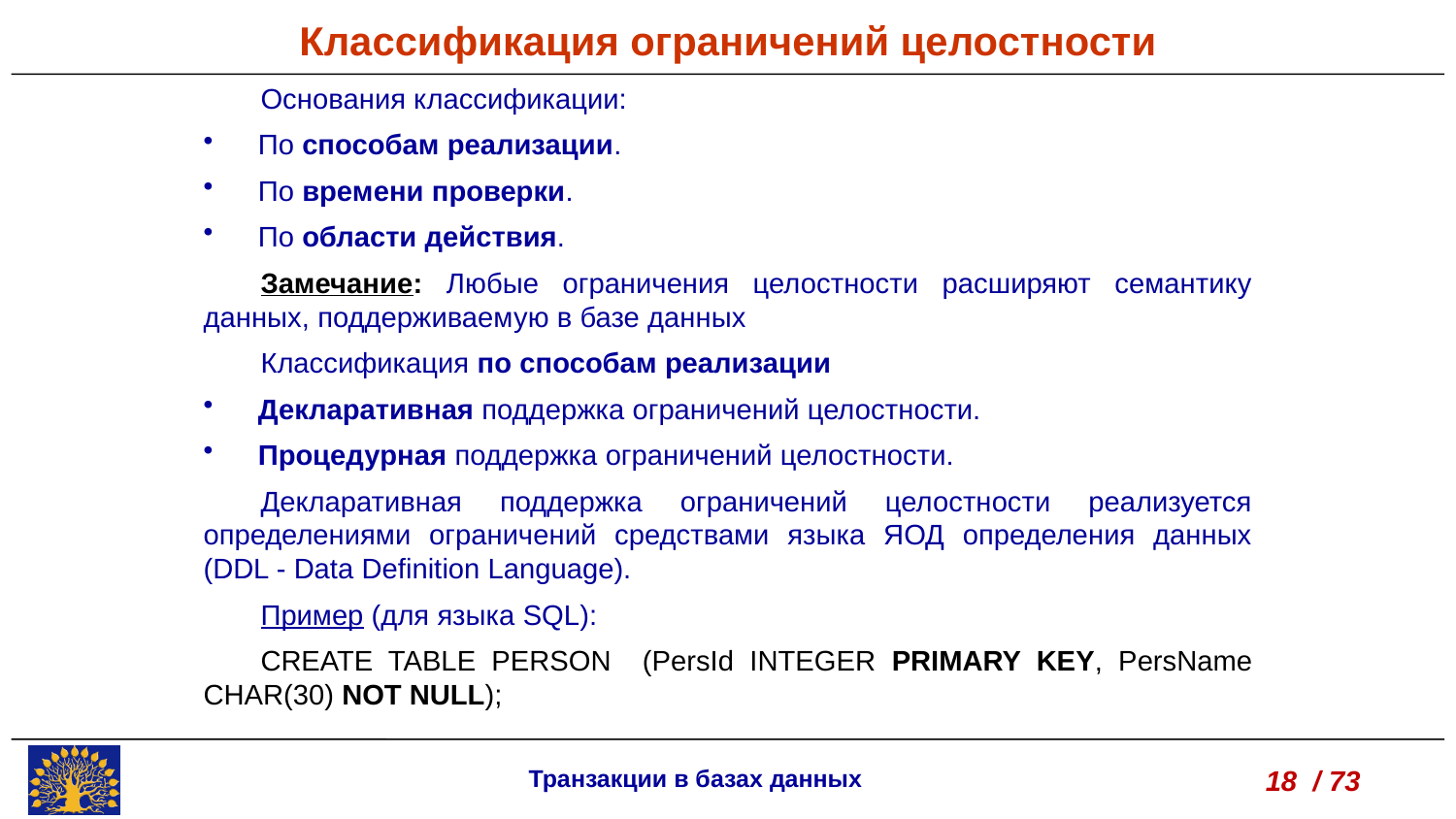

Классификация ограничений целостности
Основания классификации:
По способам реализации.
По времени проверки.
По области действия.
Замечание: Любые ограничения целостности расширяют семантику данных, поддерживаемую в базе данных
Классификация по способам реализации
Декларативная поддержка ограничений целостности.
Процедурная поддержка ограничений целостности.
Декларативная поддержка ограничений целостности реализуется определениями ограничений средствами языка ЯОД определения данных (DDL - Data Definition Language).
Пример (для языка SQL):
CREATE TABLE PERSON  (PersId INTEGER PRIMARY KEY, PersName CHAR(30) NOT NULL);